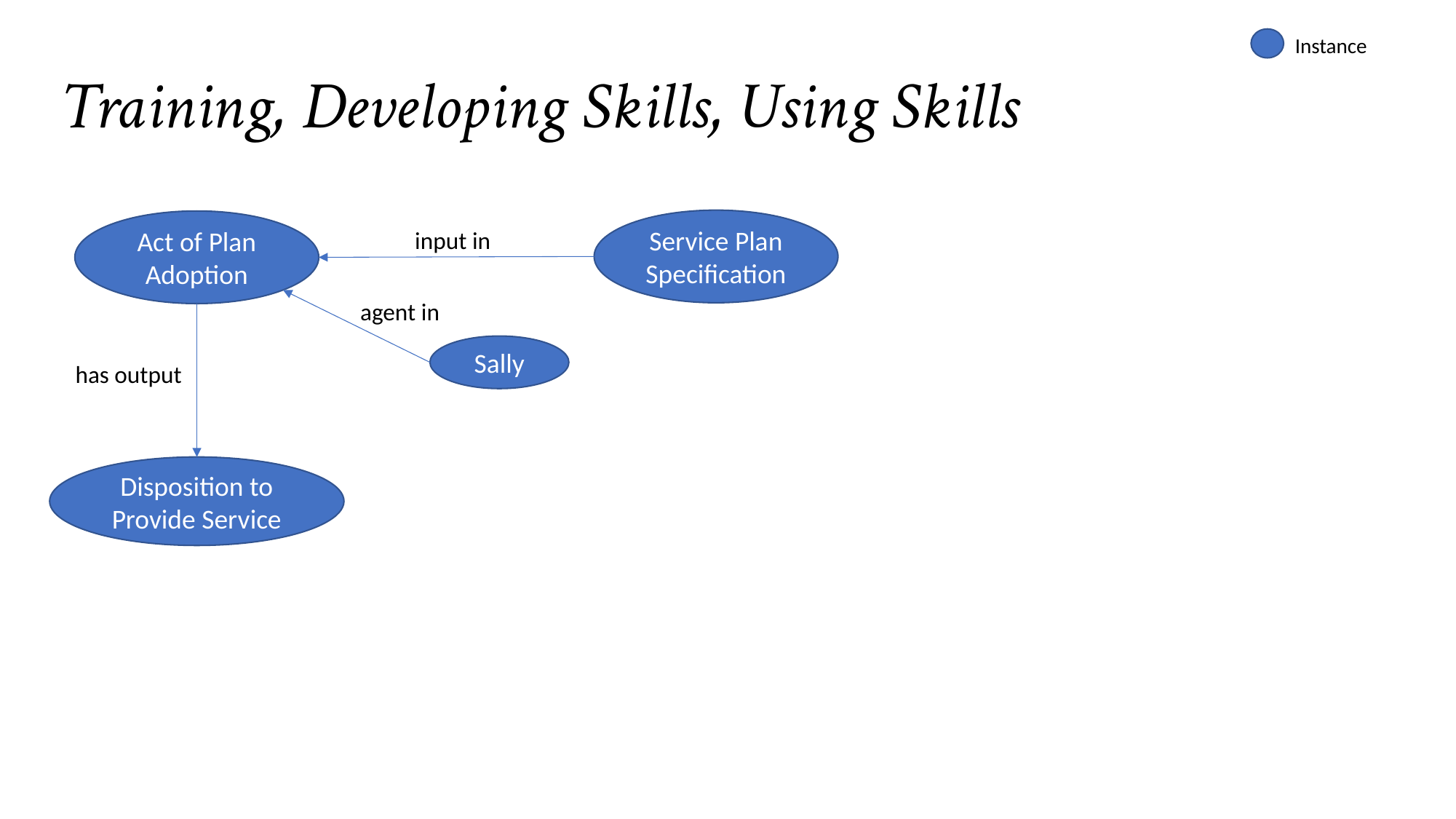

Training, Developing Skills, Using Skills
Instance

Service Plan Specification
Act of Plan Adoption
input in
agent in
Sally
has output
Disposition to Provide Service